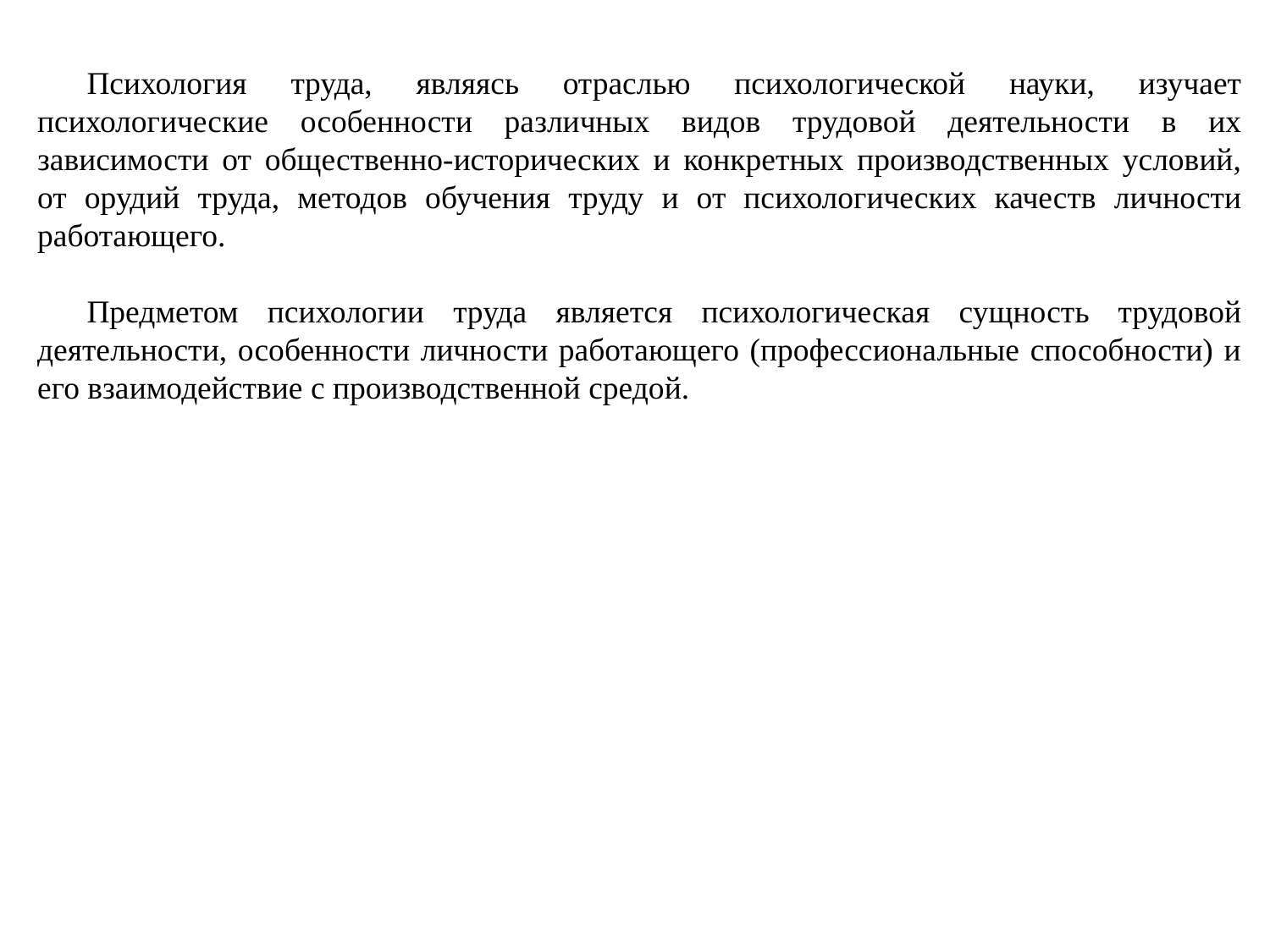

Психология труда, являясь отраслью психологической науки, изучает психологические особенности различных видов трудовой деятельности в их зависимости от общественно-исторических и конкретных производственных условий, от орудий труда, методов обучения труду и от психологических качеств личности работающего.

Предметом психологии труда является психологическая сущность трудовой деятельности, особенности личности работающего (профессиональные способности) и его взаимодействие с производственной средой.